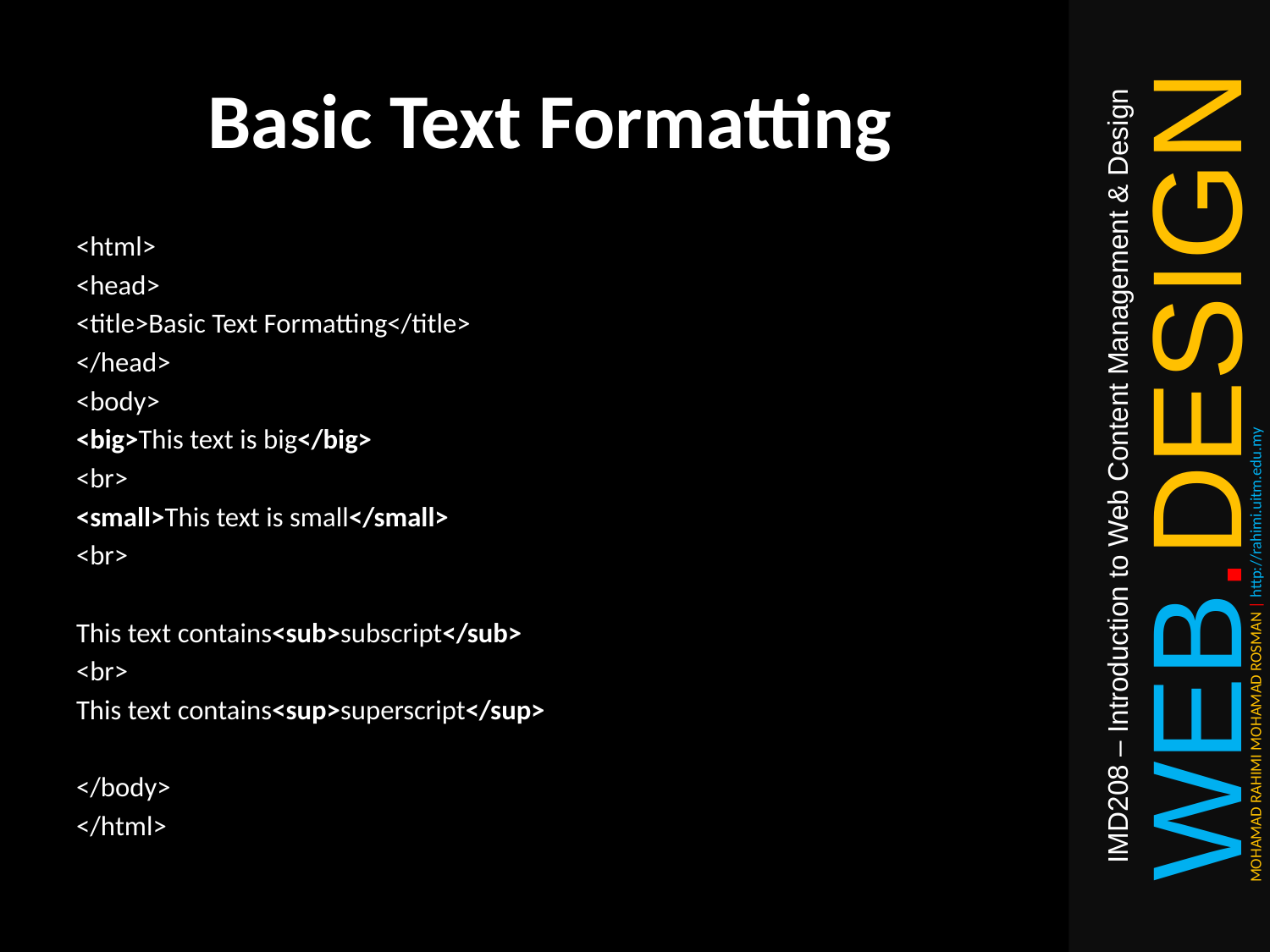

# Basic Text Formatting
<html>
<head>
<title>Basic Text Formatting</title>
</head>
<body>
<big>This text is big</big>
<br>
<small>This text is small</small>
<br>

This text contains<sub>subscript</sub>
<br>
This text contains<sup>superscript</sup>

</body>
</html>